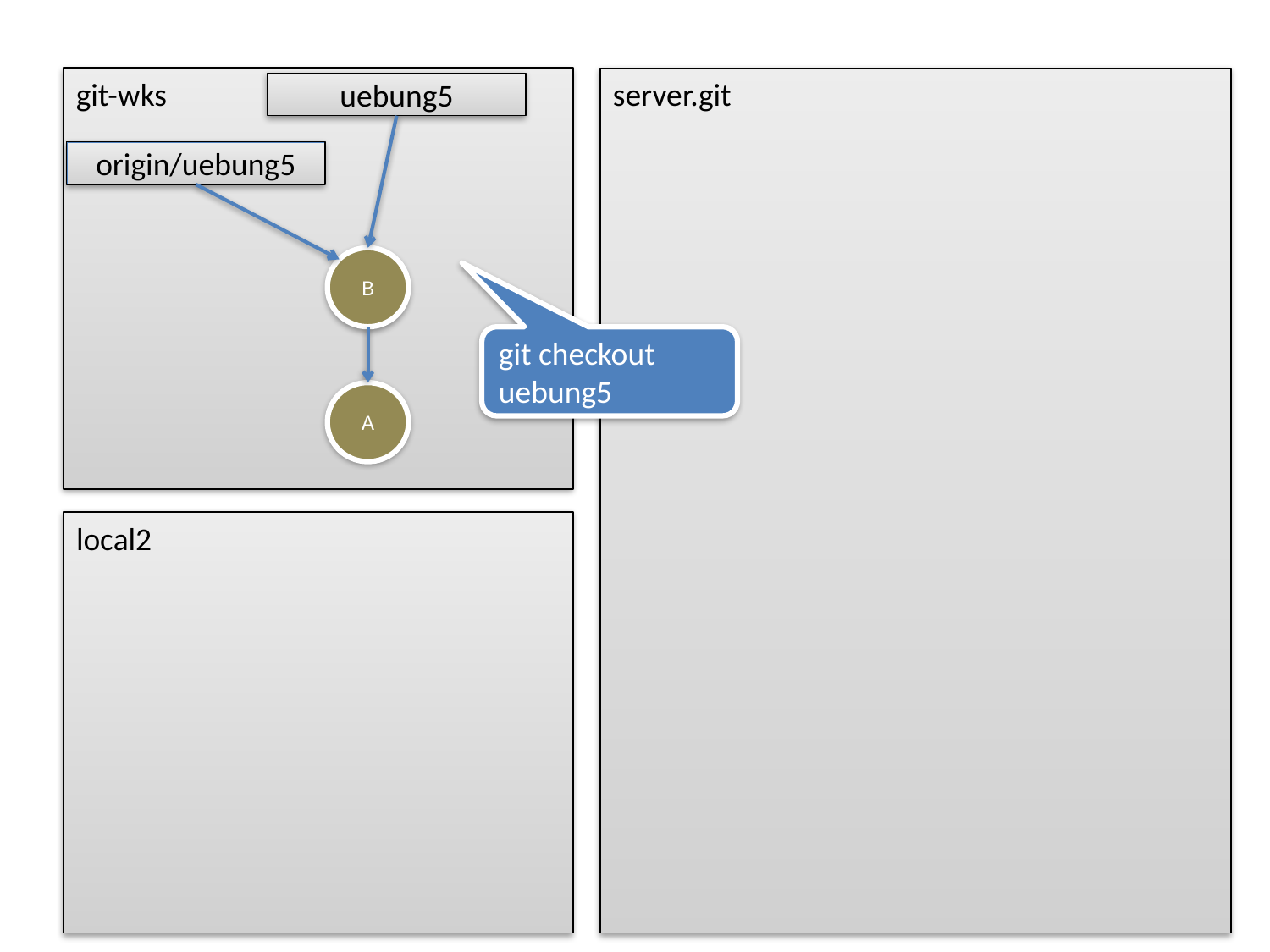

uebung5
origin/uebung5
B
git checkout uebung5
A